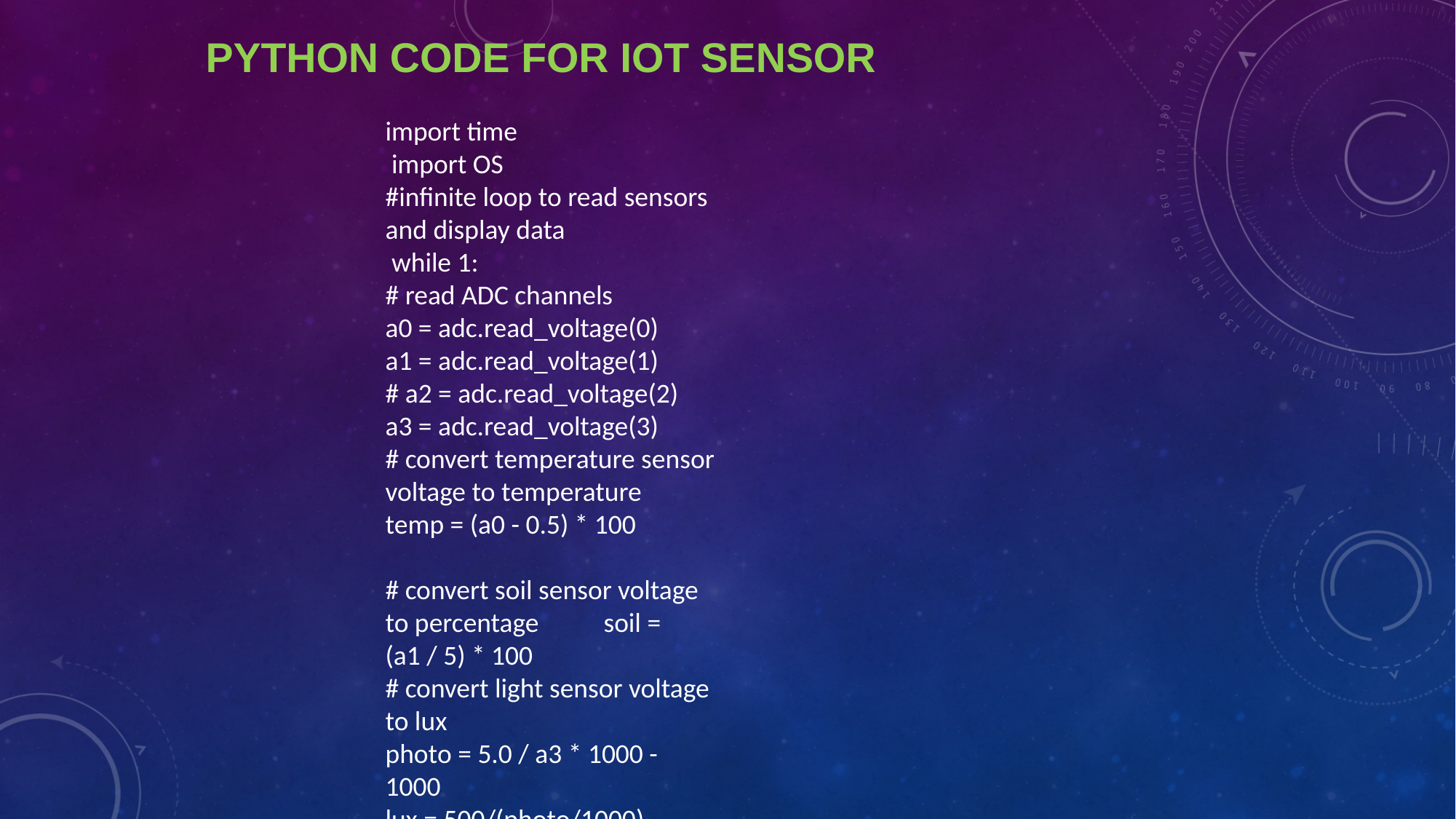

# PYTHON CODE FOR IOT SENSOR
import time
 import OS
#infinite loop to read sensors and display data
 while 1:
# read ADC channels
a0 = adc.read_voltage(0)
a1 = adc.read_voltage(1)
# a2 = adc.read_voltage(2)
a3 = adc.read_voltage(3)
# convert temperature sensor voltage to temperature
temp = (a0 - 0.5) * 100
# convert soil sensor voltage to percentage	soil = (a1 / 5) * 100
# convert light sensor voltage to lux
photo = 5.0 / a3 * 1000 - 1000
lux = 500/(photo/1000)